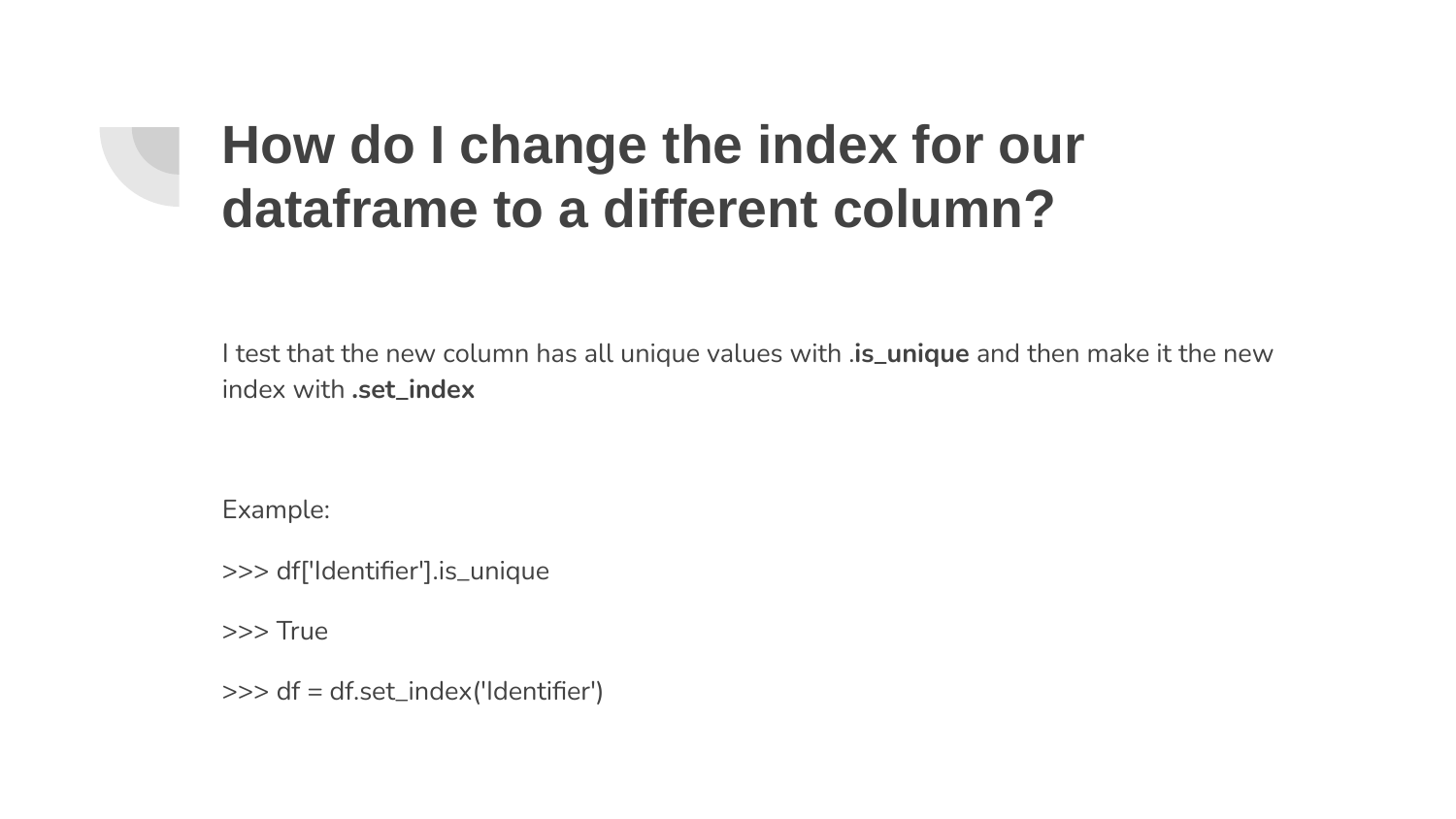

# How do I change the index for our dataframe to a different column?

I test that the new column has all unique values with .is_unique and then make it the new index with .set_index

Example:
>>> df['Identifier'].is_unique
>>> True
>>> df = df.set_index('Identifier')